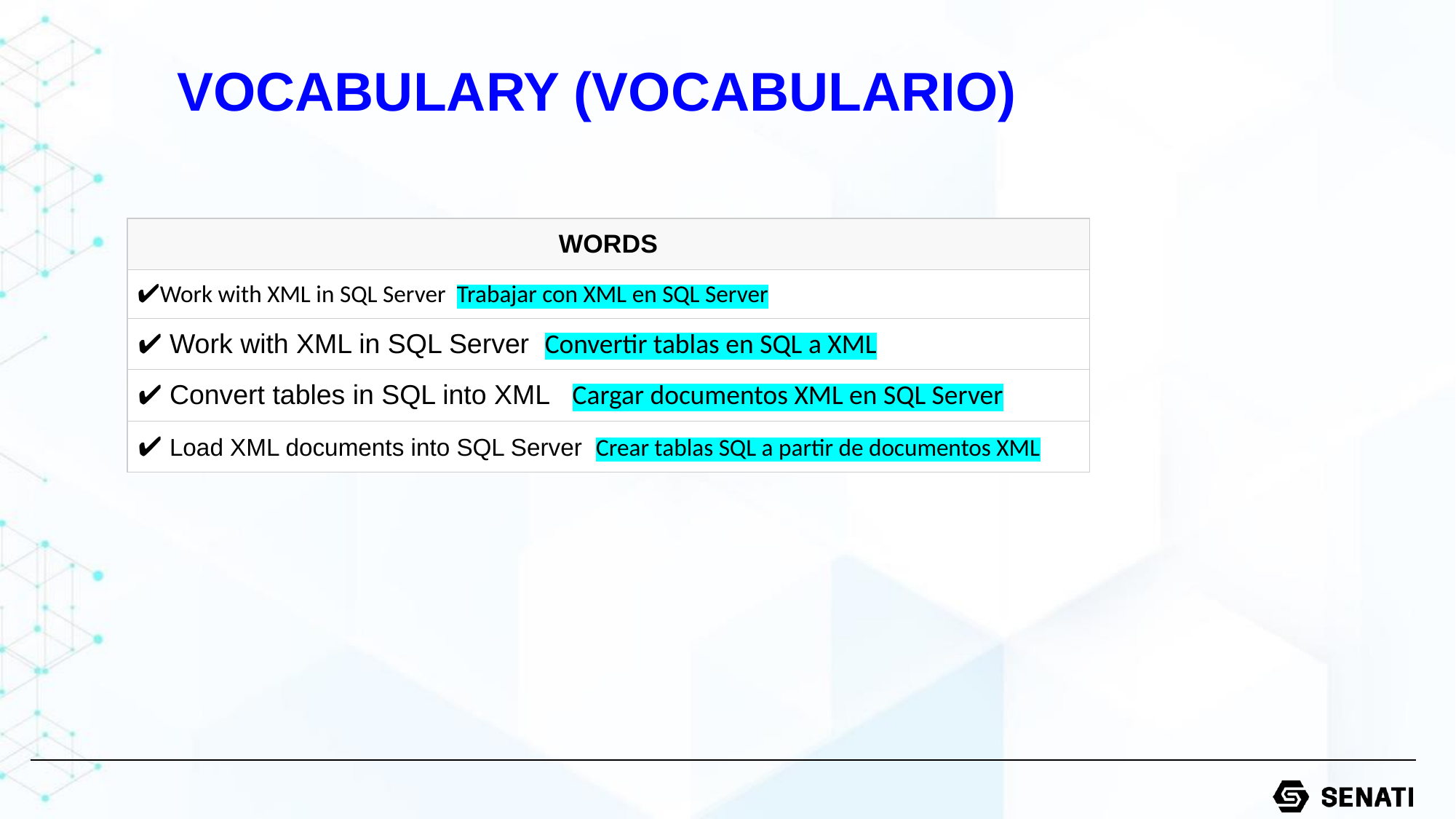

# VOCABULARY (VOCABULARIO)
| WORDS |
| --- |
| ✔Work with XML in SQL Server Trabajar con XML en SQL Server |
| ✔ Work with XML in SQL Server  Convertir tablas en SQL a XML |
| ✔ Convert tables in SQL into XML Cargar documentos XML en SQL Server |
| ✔ Load XML documents into SQL Server Crear tablas SQL a partir de documentos XML |